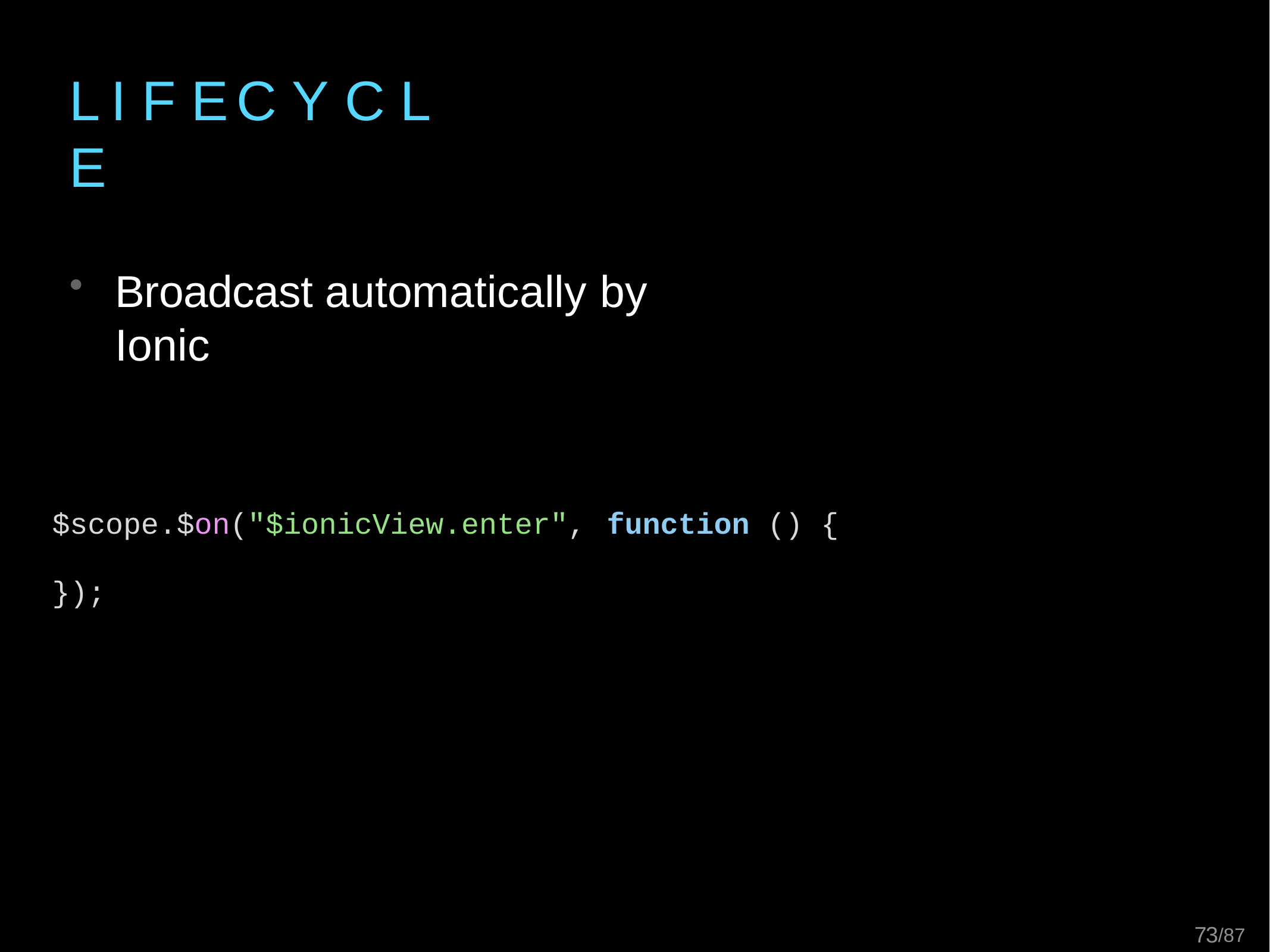

# L I F E	C Y C L E
Broadcast automatically by Ionic
$scope.$on("$ionicView.enter",	function	() {

});
73/87